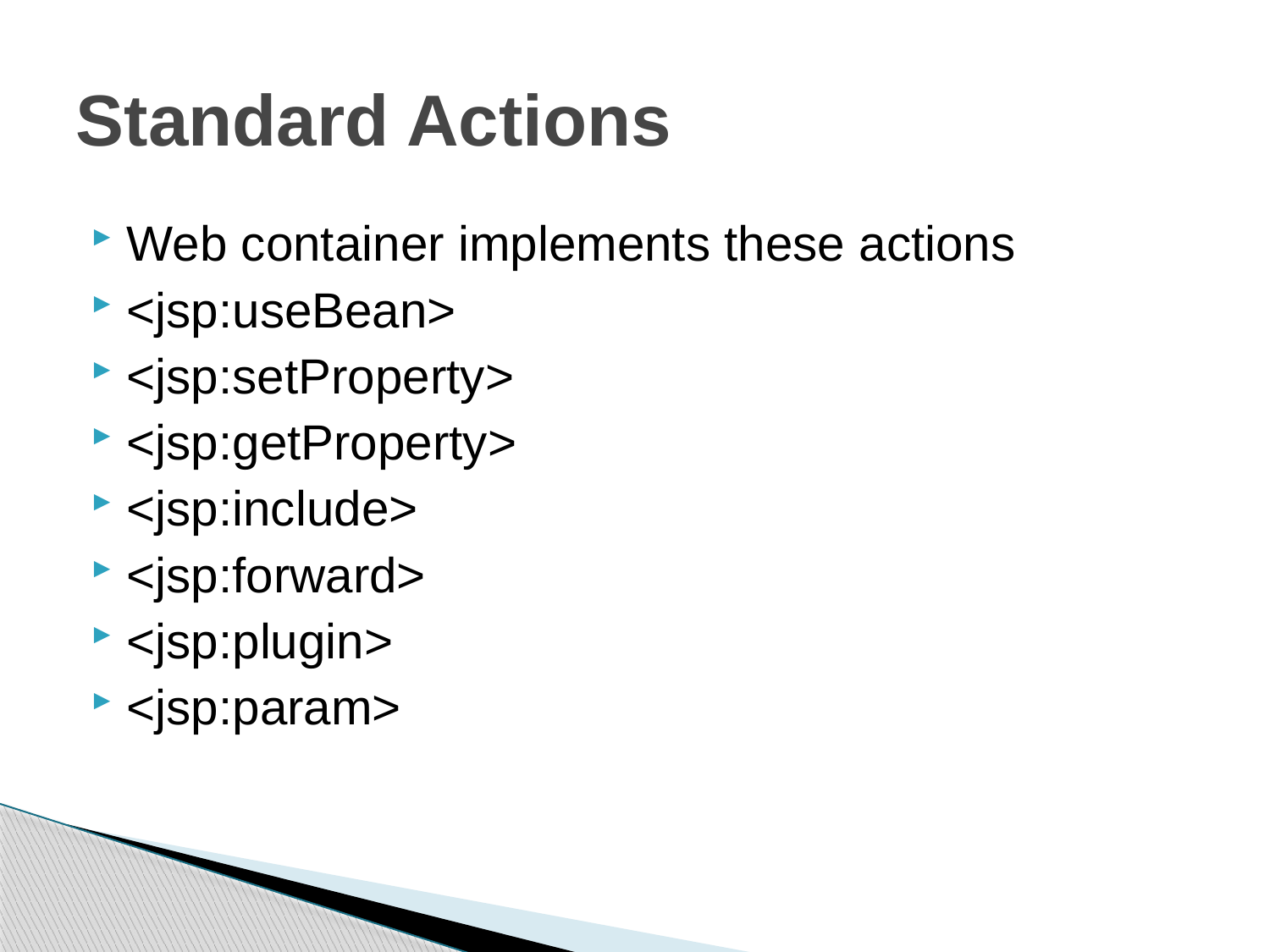

# Standard Actions
Web container implements these actions
<jsp:useBean>
<jsp:setProperty>
<jsp:getProperty>
<jsp:include>
<jsp:forward>
<jsp:plugin>
<jsp:param>